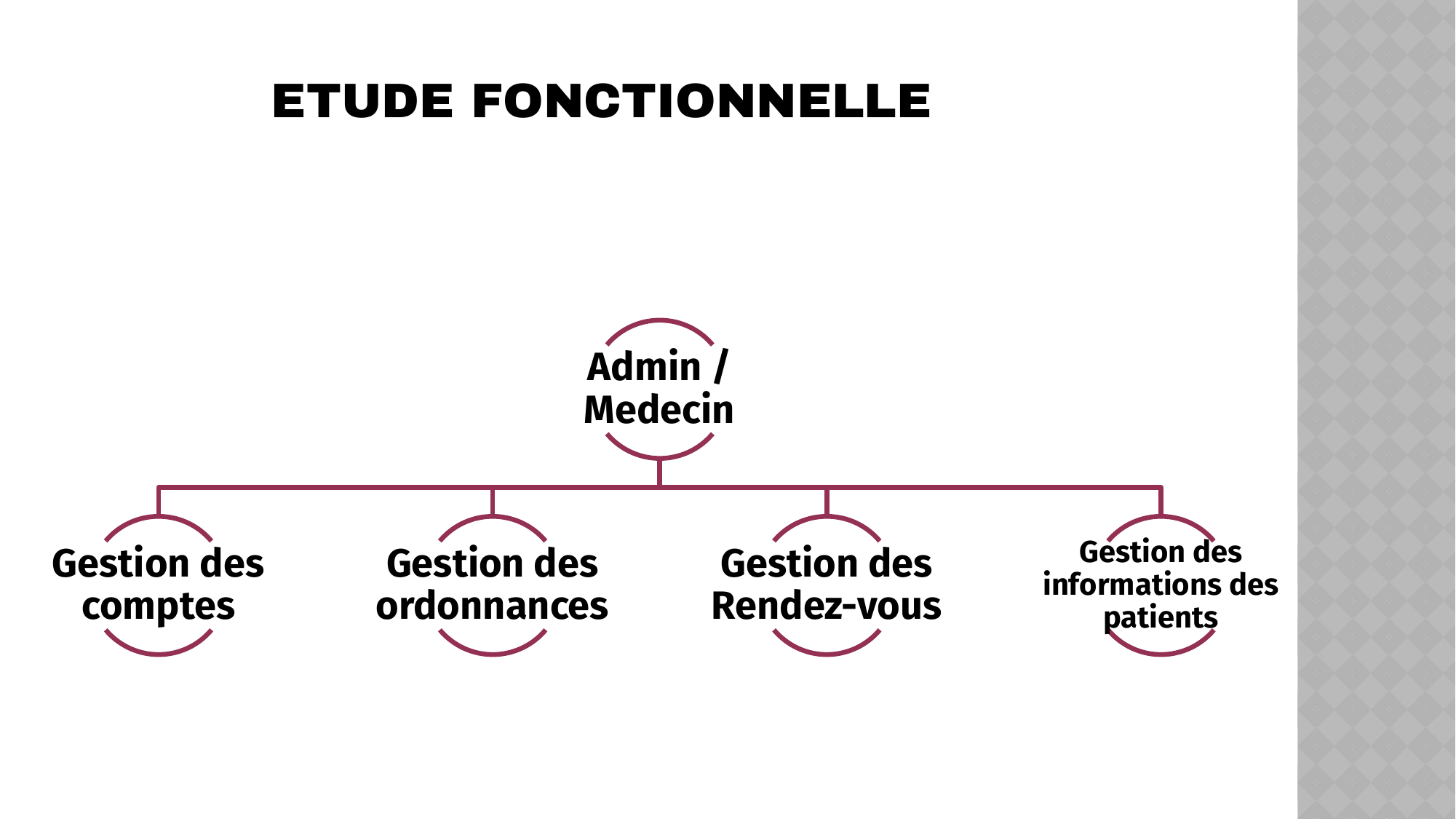

# Etude fonctionnelle
Admin / Medecin
Gestion des comptes
Gestion des ordonnances
Gestion des Rendez-vous
Gestion des informations des patients